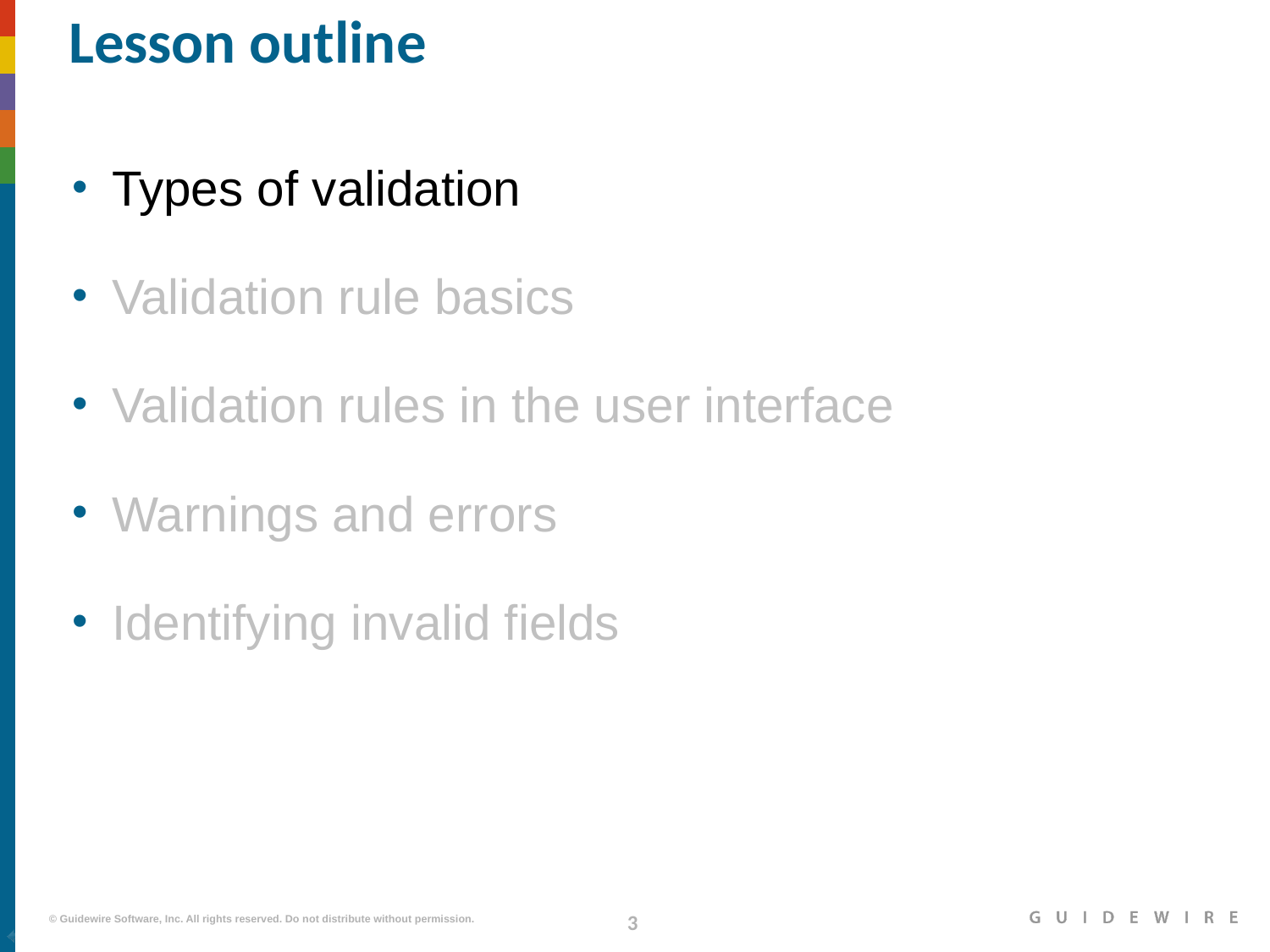

# Lesson outline
Types of validation
Validation rule basics
Validation rules in the user interface
Warnings and errors
Identifying invalid fields